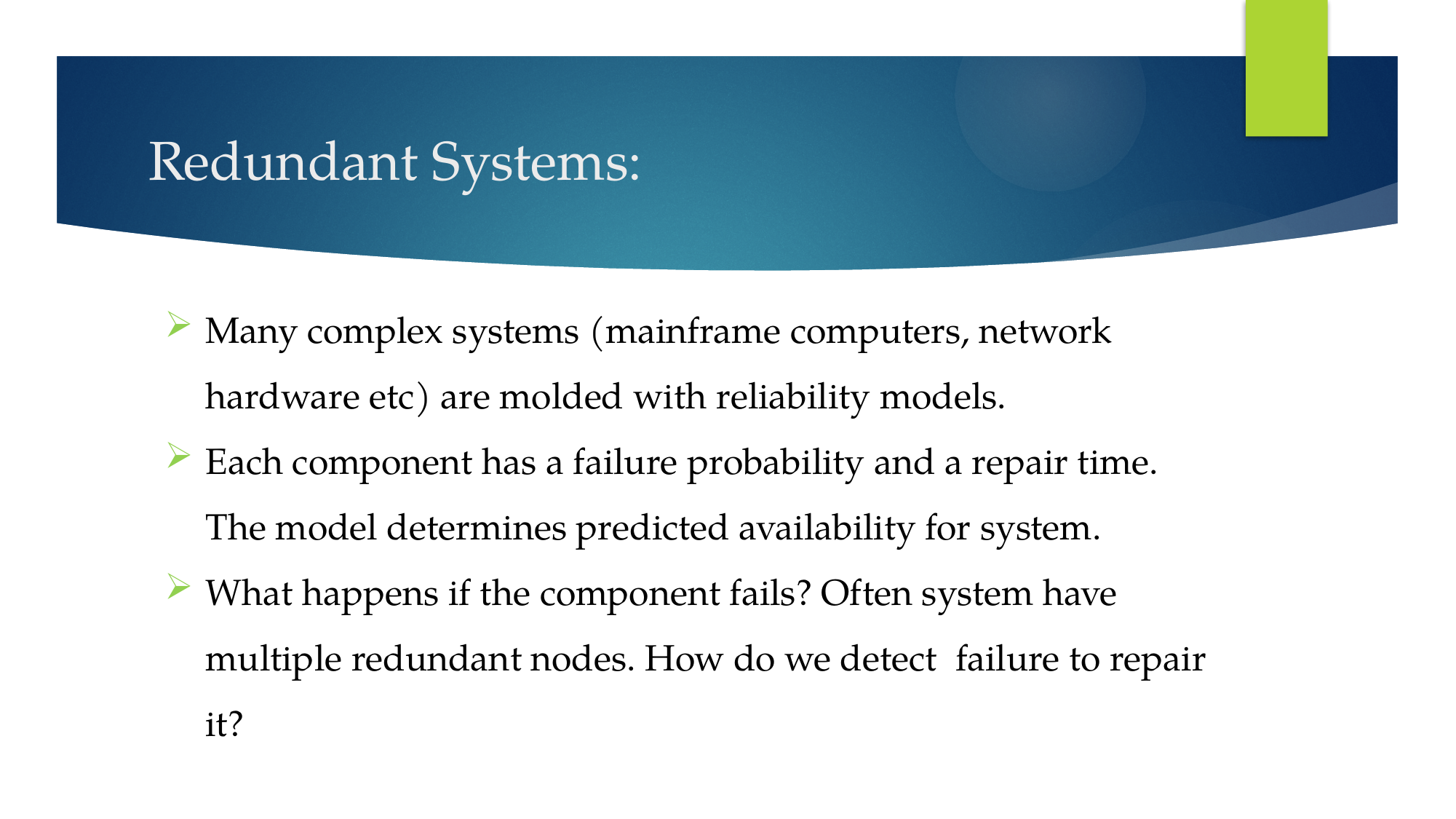

# Redundant Systems:
Many complex systems (mainframe computers, network hardware etc) are molded with reliability models.
Each component has a failure probability and a repair time. The model determines predicted availability for system.
What happens if the component fails? Often system have multiple redundant nodes. How do we detect  failure to repair it?